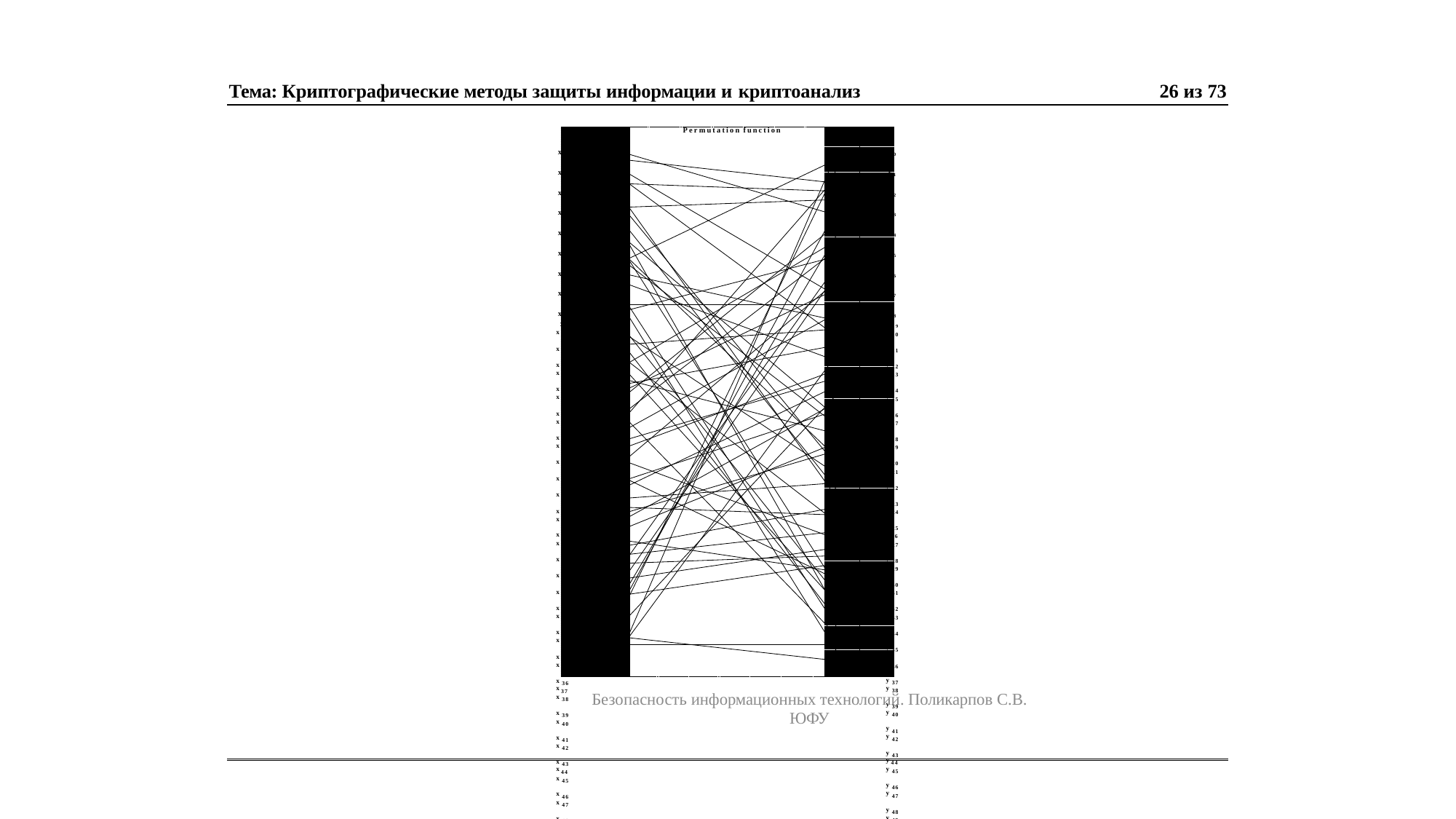

Тема: Криптографические методы защиты информации и криптоанализ
26 из 73

Permutation function

y0  y1  y2  y3  y4  y5  y6  y7  y8  y9
y10  y11  y12
y13  y14
y15  y16
y17  y18
y19  y20
y21  y22  y23
y24  y25
y26
y27  y28
y29  y30
y31  y32
y33  y34  y35  y36  y37
y38  y39
y40  y41
y42  y43
y44
y45  y46
y47  y48
y49  y50
y51
y52  y53
y54  y55
y56  y57
y58  y59  y60  y61  y62  y63

x0  x1  x2  x3  x4  x5  x6  x7  x8  x9
x10  x11  x12
x13  x14
x15  x16
x17  x18
x19  x20  x21  x22  x23
x24  x25
x26  x27  x28  x29  x30
x31  x32
x33  x34
x35  x36
x37
x38  x39
x40  x41
x42  x43
x44
x45  x46
x47  x48
x49  x50
x51  x52  x53  x54  x55
x56  x57
x58  x59
x60  x61
x62  x63

Безопасность информационных технологий. Поликарпов С.В. ЮФУ